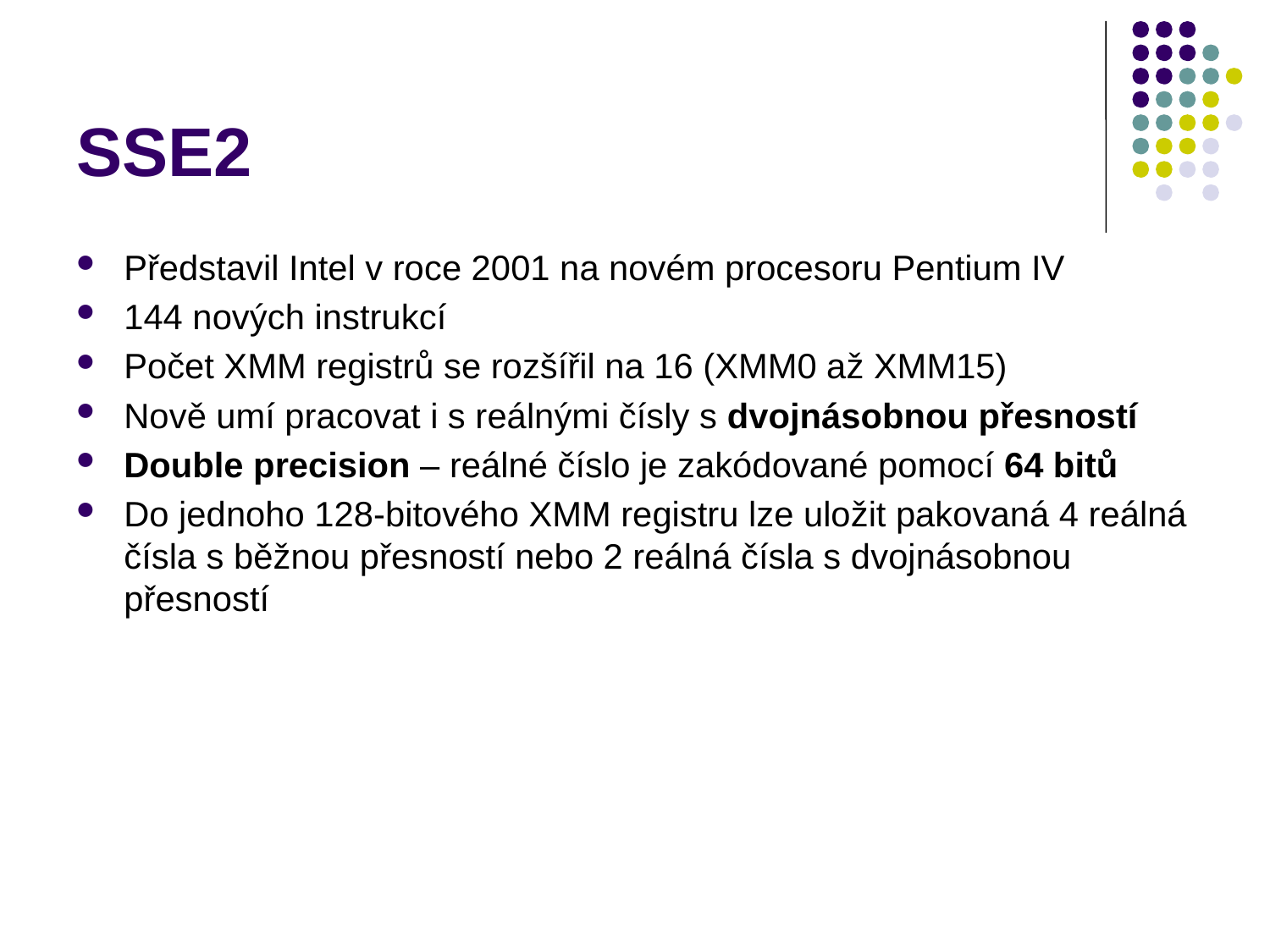

# SSE2
Představil Intel v roce 2001 na novém procesoru Pentium IV
144 nových instrukcí
Počet XMM registrů se rozšířil na 16 (XMM0 až XMM15)
Nově umí pracovat i s reálnými čísly s dvojnásobnou přesností
Double precision – reálné číslo je zakódované pomocí 64 bitů
Do jednoho 128-bitového XMM registru lze uložit pakovaná 4 reálná čísla s běžnou přesností nebo 2 reálná čísla s dvojnásobnou přesností